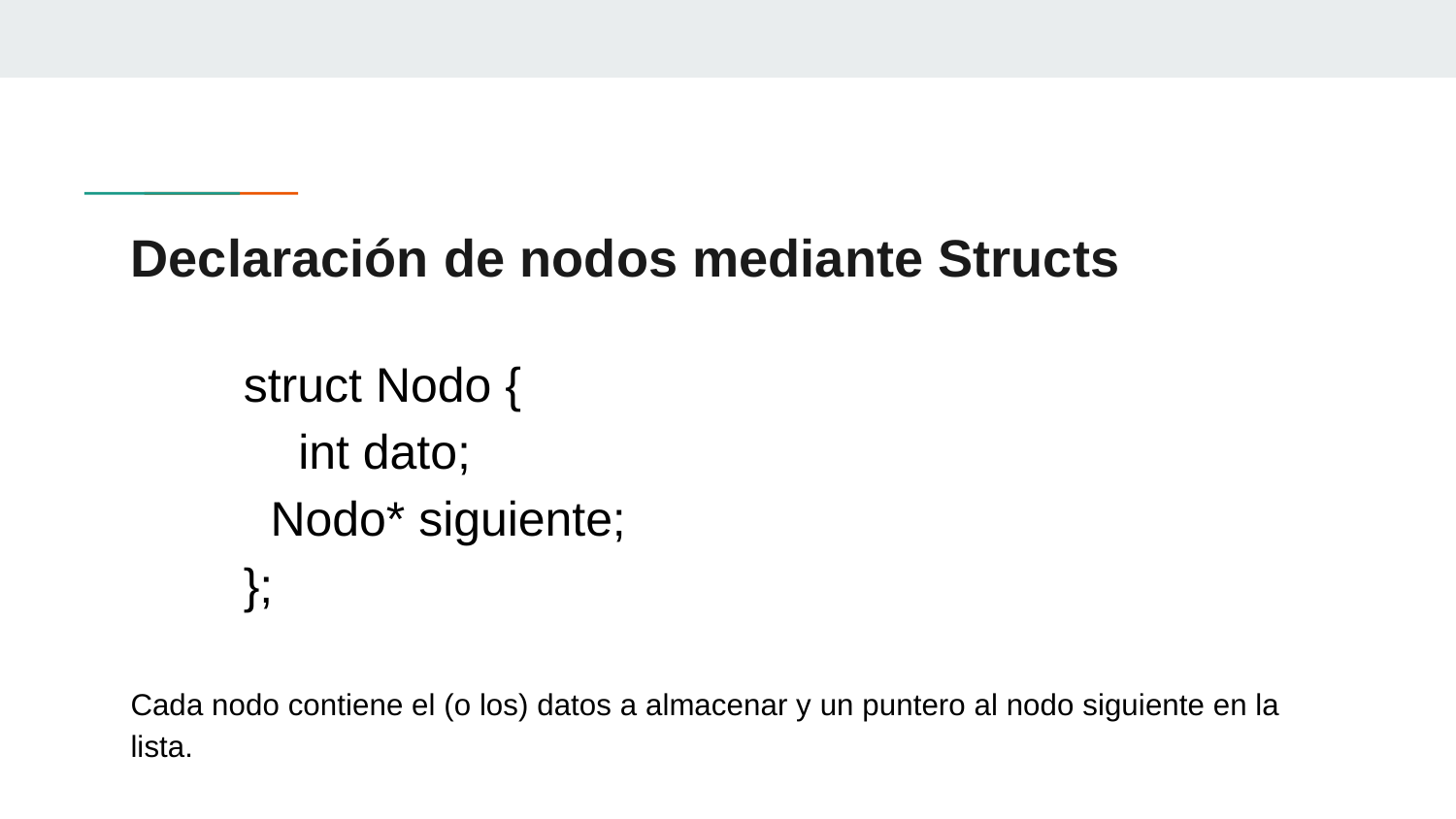

# Declaración de nodos mediante Structs
struct Nodo {
int dato;
  Nodo* siguiente;
};

Cada nodo contiene el (o los) datos a almacenar y un puntero al nodo siguiente en la lista.